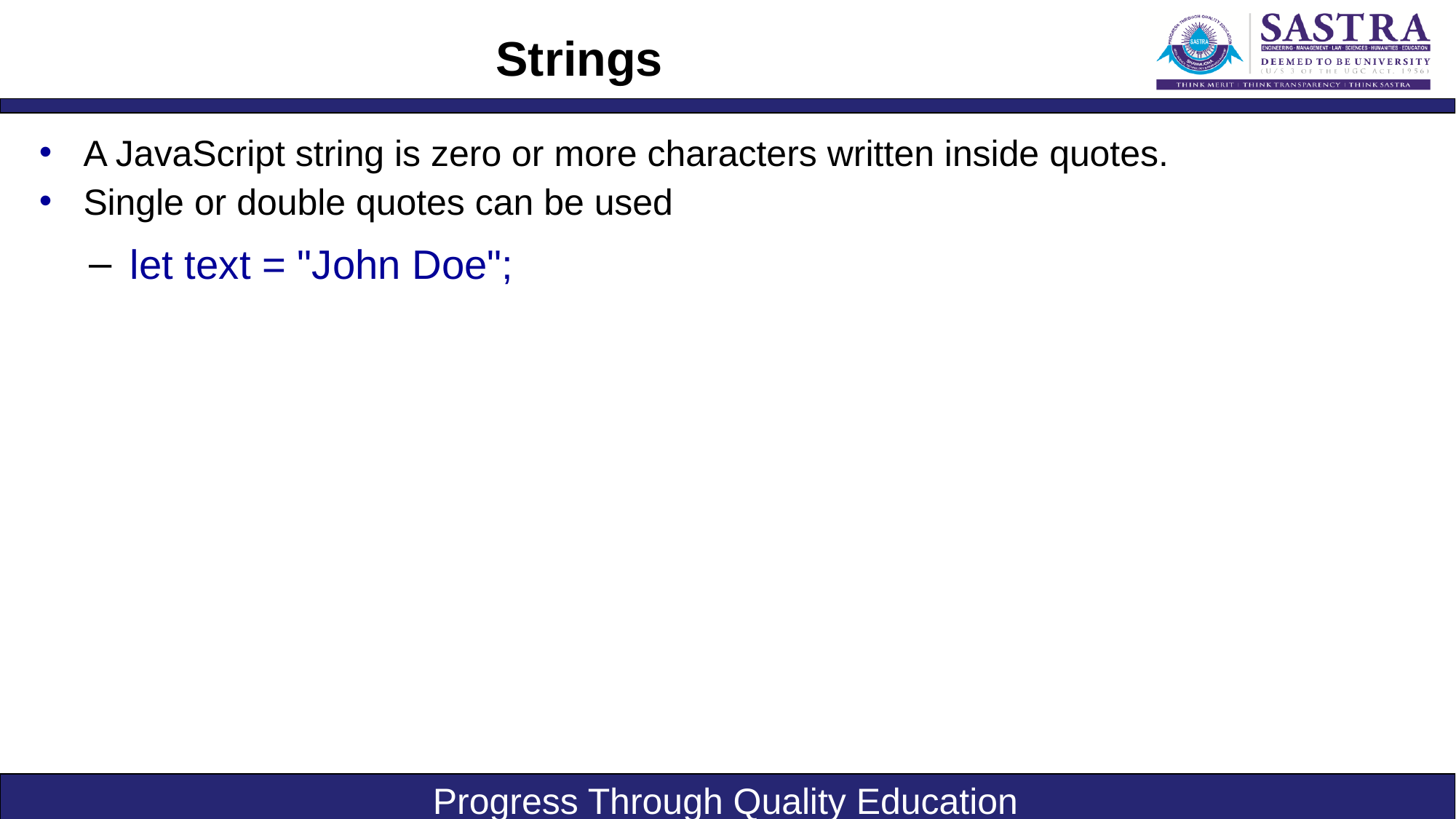

# Strings
A JavaScript string is zero or more characters written inside quotes.
Single or double quotes can be used
let text = "John Doe";